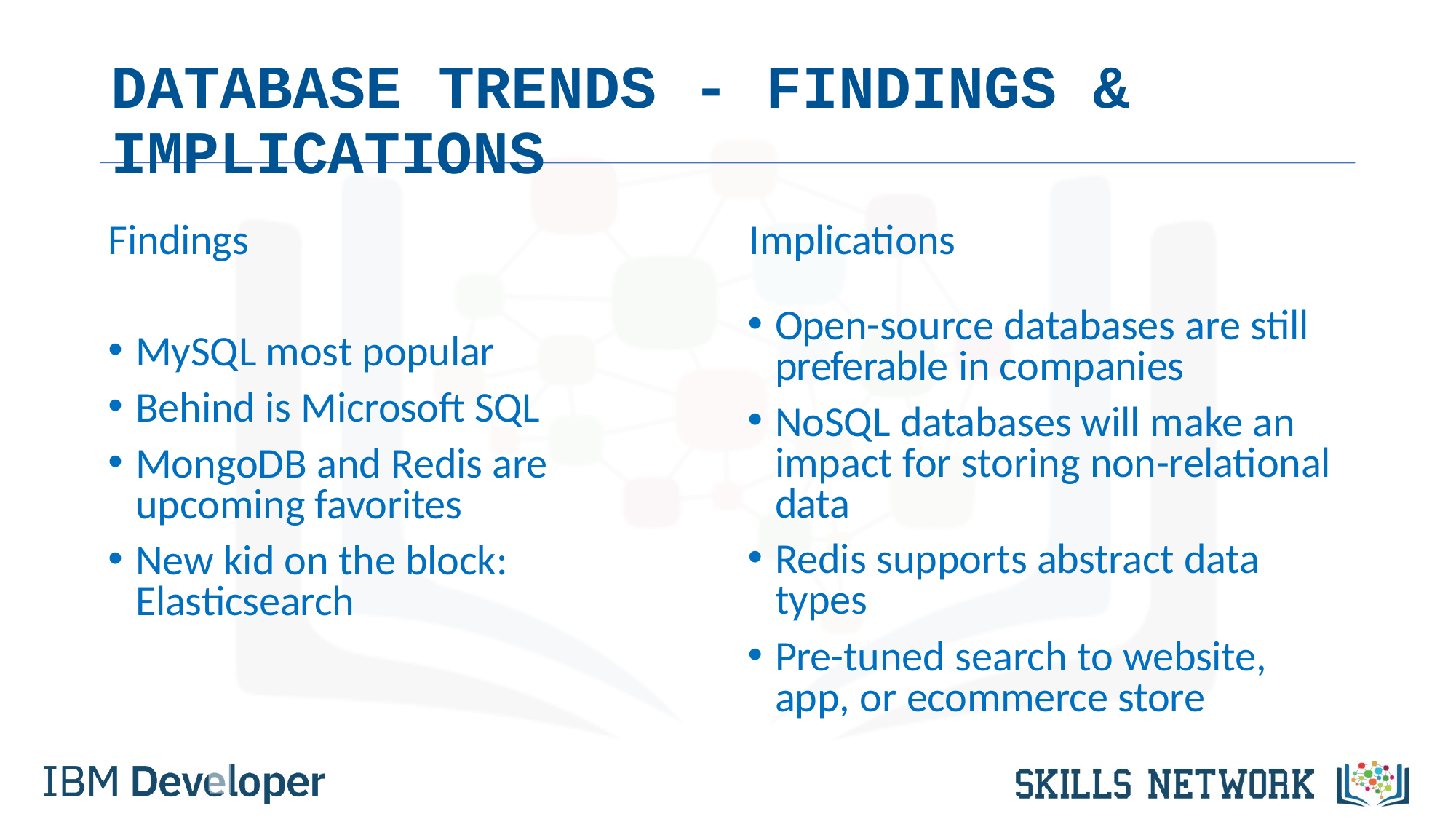

# DATABASE TRENDS - FINDINGS & IMPLICATIONS
Findings	Implications
Open-source databases are still preferable in companies
NoSQL databases will make an impact for storing non-relational data
Redis supports abstract data types
Pre-tuned search to website, app, or ecommerce store
MySQL most popular
Behind is Microsoft SQL
MongoDB and Redis are upcoming favorites
New kid on the block: Elasticsearch